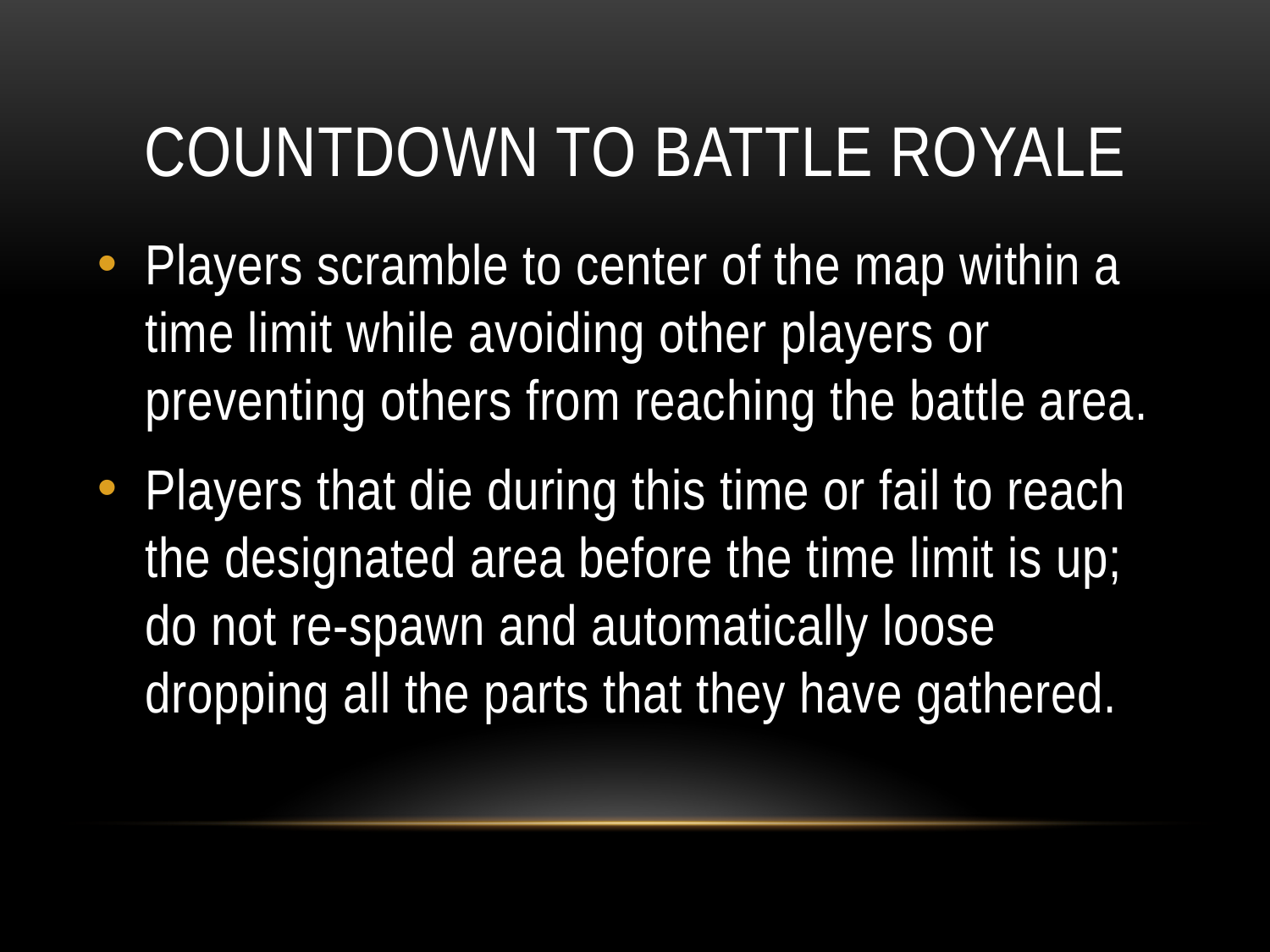

# Countdown to Battle Royale
Players scramble to center of the map within a time limit while avoiding other players or preventing others from reaching the battle area.
Players that die during this time or fail to reach the designated area before the time limit is up; do not re-spawn and automatically loose dropping all the parts that they have gathered.